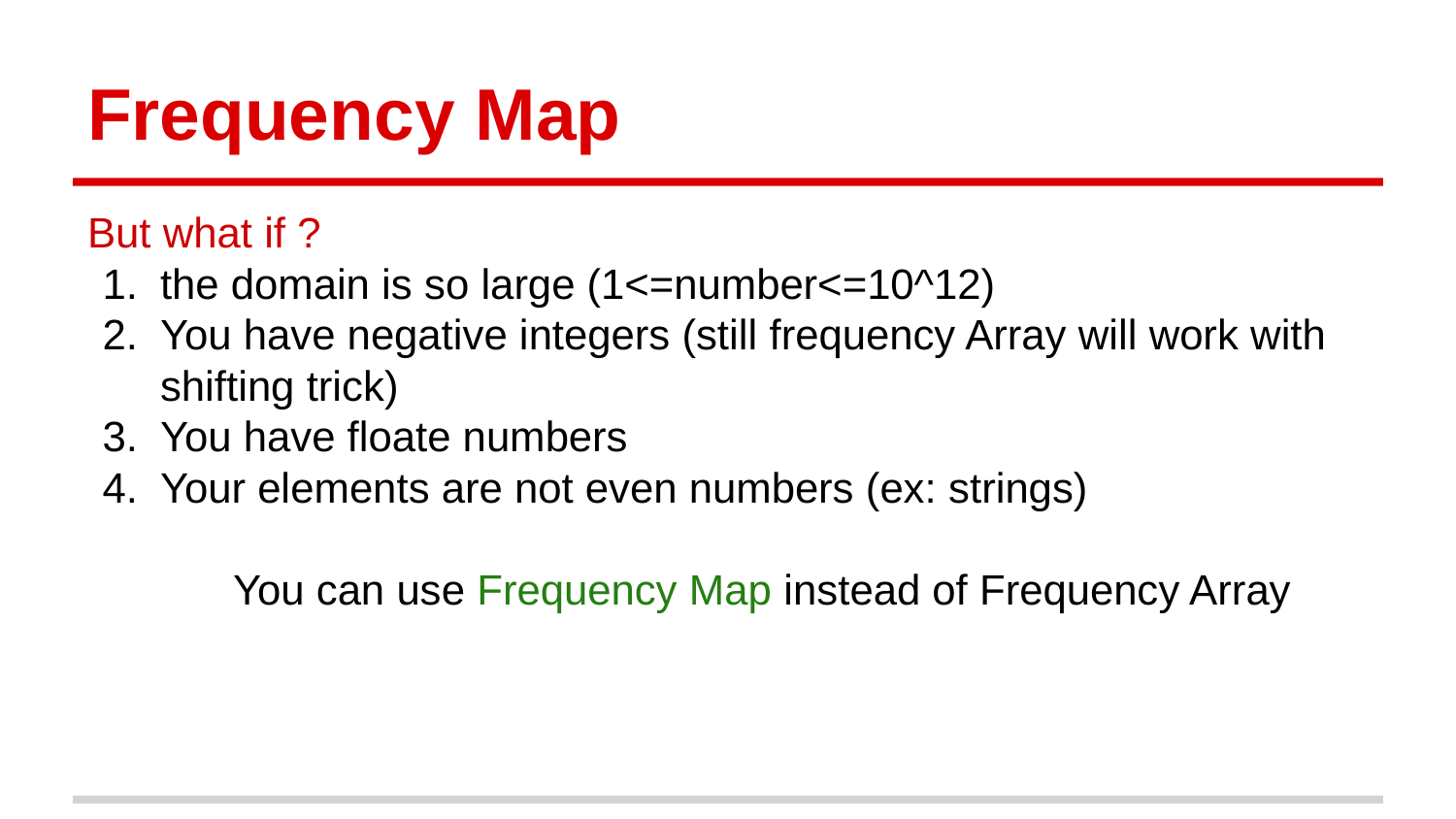

Frequency Map
But what if ?
the domain is so large (1<=number<=10^12)
You have negative integers (still frequency Array will work with shifting trick)
You have floate numbers
Your elements are not even numbers (ex: strings)

	You can use Frequency Map instead of Frequency Array